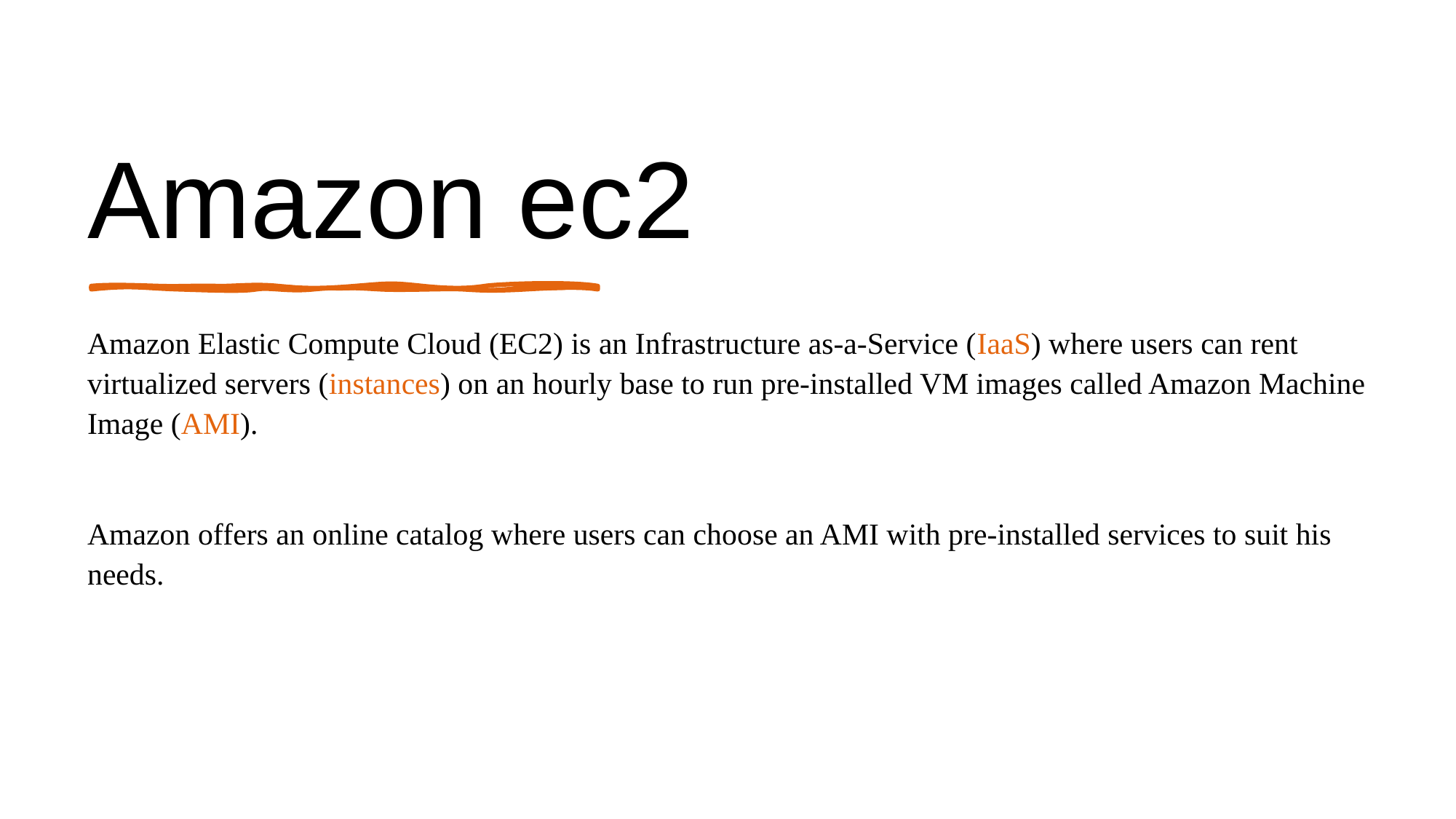

# Amazon ec2

Amazon Elastic Compute Cloud (EC2) is an Infrastructure as-a-Service (IaaS) where users can rent virtualized servers (instances) on an hourly base to run pre-installed VM images called Amazon Machine Image (AMI).

Amazon offers an online catalog where users can choose an AMI with pre-installed services to suit his needs.